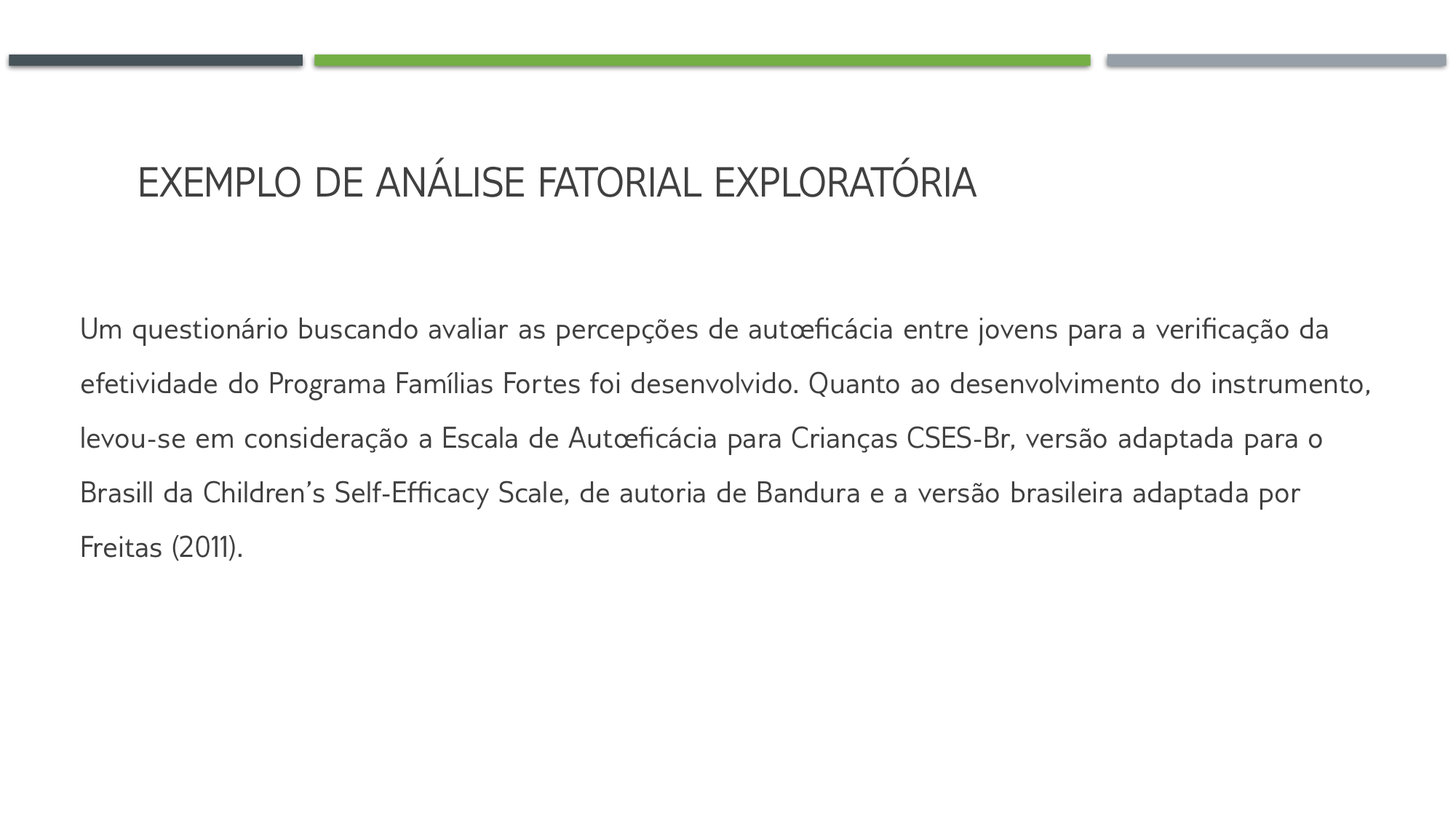

# Exemplo de análise fatorial exploratória
Um questionário buscando avaliar as percepções de autoeficácia entre jovens para a verificação da efetividade do Programa Famílias Fortes foi desenvolvido. Quanto ao desenvolvimento do instrumento, levou-se em consideração a Escala de Autoeficácia para Crianças CSES-Br, versão adaptada para o Brasill da Children’s Self-Efficacy Scale, de autoria de Bandura e a versão brasileira adaptada por Freitas (2011).